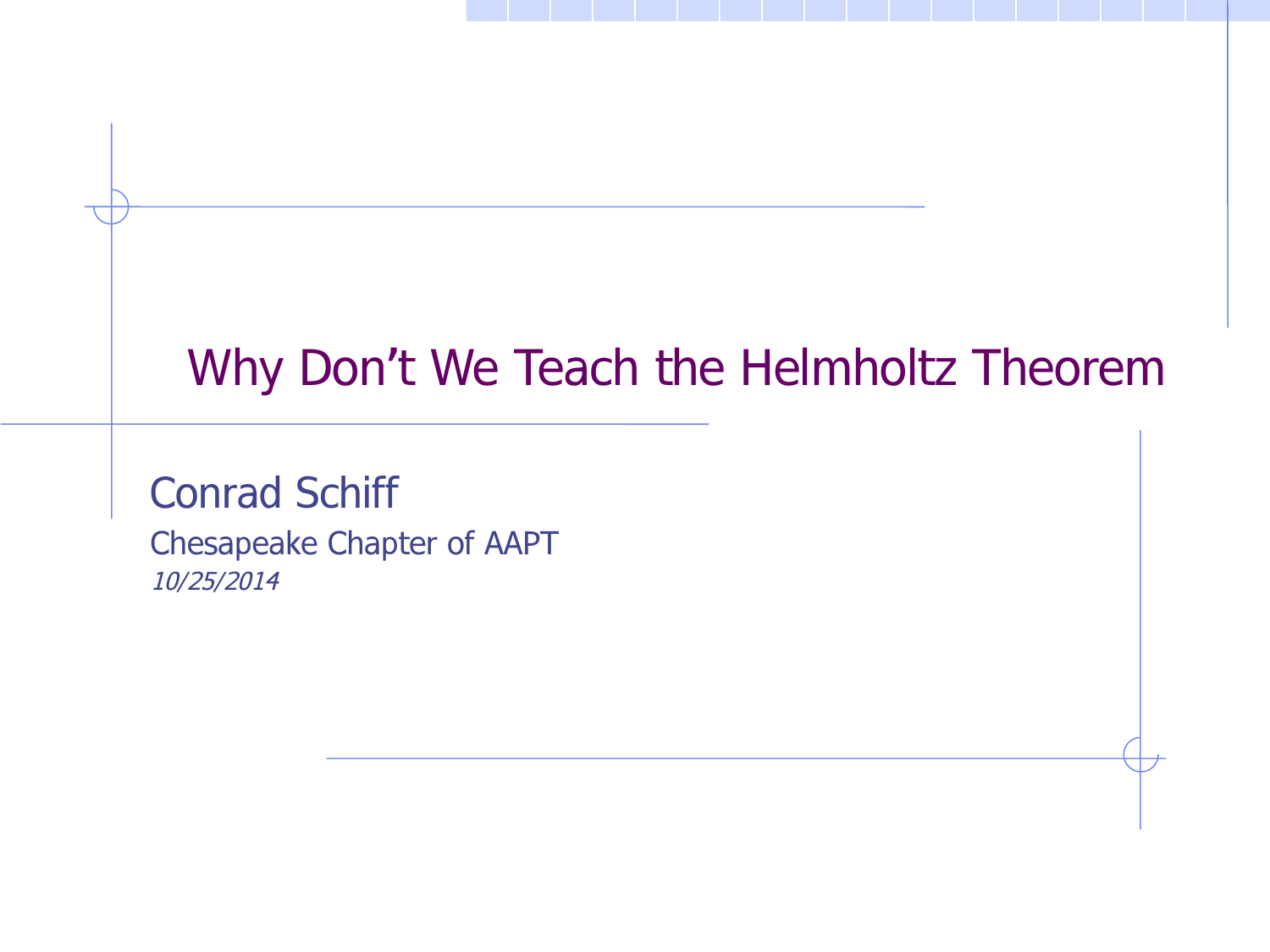

# Why Don’t We Teach the Helmholtz Theorem
Conrad Schiff
Chesapeake Chapter of AAPT
10/25/2014